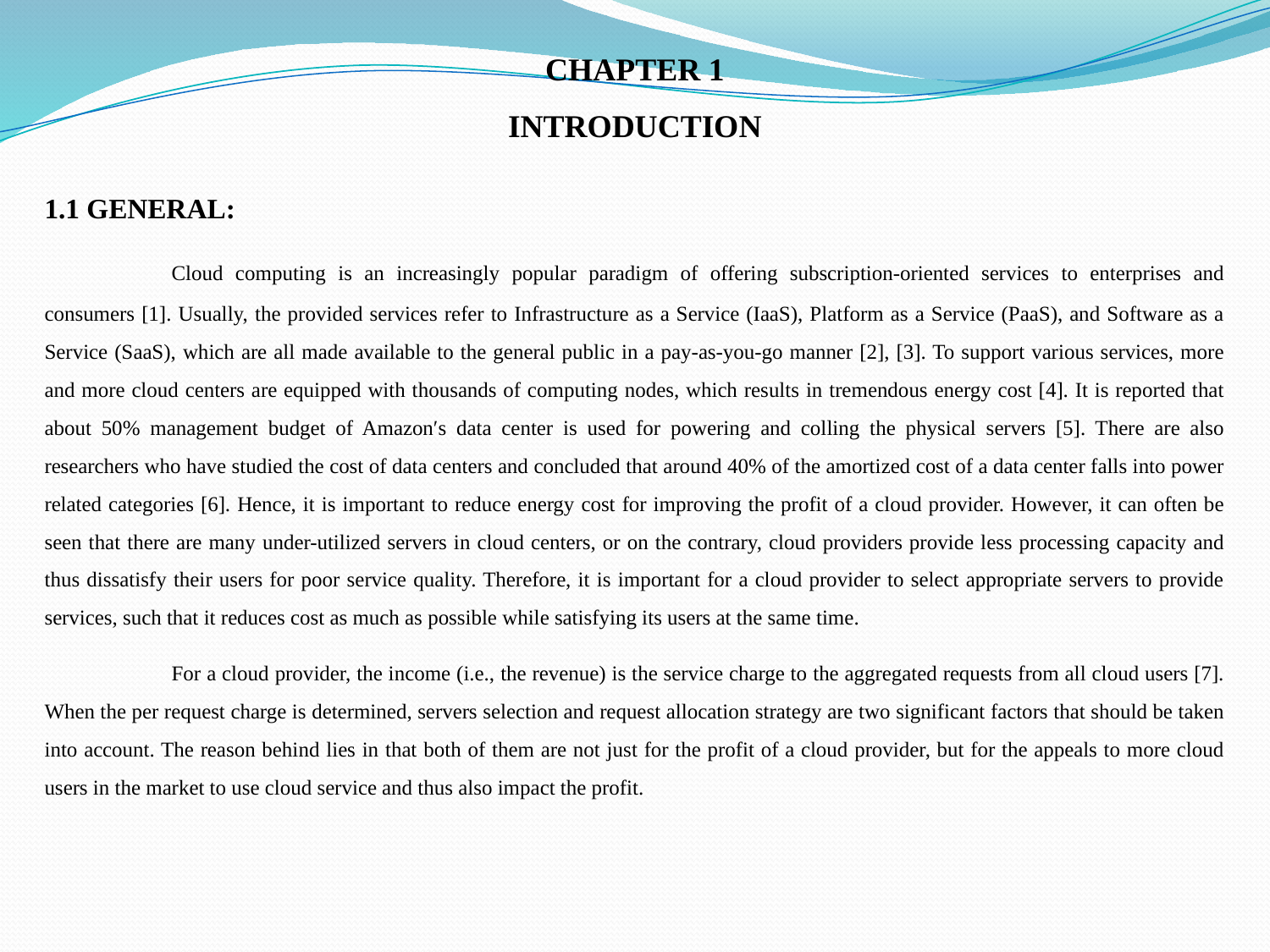

CHAPTER 1
INTRODUCTION

1.1 GENERAL:
	Cloud computing is an increasingly popular paradigm of offering subscription-oriented services to enterprises and consumers [1]. Usually, the provided services refer to Infrastructure as a Service (IaaS), Platform as a Service (PaaS), and Software as a Service (SaaS), which are all made available to the general public in a pay-as-you-go manner [2], [3]. To support various services, more and more cloud centers are equipped with thousands of computing nodes, which results in tremendous energy cost [4]. It is reported that about 50% management budget of Amazon′s data center is used for powering and colling the physical servers [5]. There are also researchers who have studied the cost of data centers and concluded that around 40% of the amortized cost of a data center falls into power related categories [6]. Hence, it is important to reduce energy cost for improving the profit of a cloud provider. However, it can often be seen that there are many under-utilized servers in cloud centers, or on the contrary, cloud providers provide less processing capacity and thus dissatisfy their users for poor service quality. Therefore, it is important for a cloud provider to select appropriate servers to provide services, such that it reduces cost as much as possible while satisfying its users at the same time.
	For a cloud provider, the income (i.e., the revenue) is the service charge to the aggregated requests from all cloud users [7]. When the per request charge is determined, servers selection and request allocation strategy are two significant factors that should be taken into account. The reason behind lies in that both of them are not just for the profit of a cloud provider, but for the appeals to more cloud users in the market to use cloud service and thus also impact the profit.